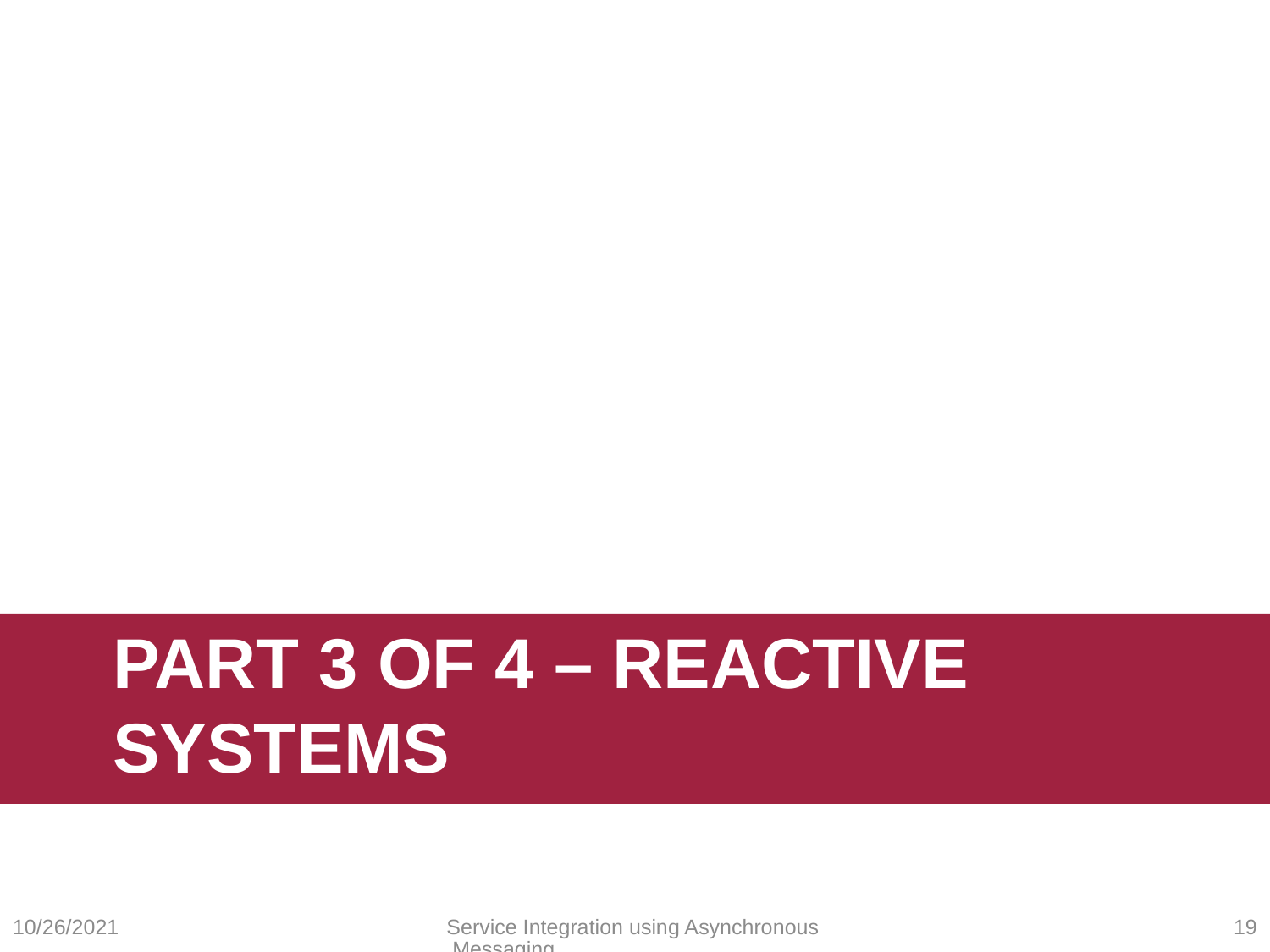

# Part 3 of 4 – Reactive Systems
10/26/2021
Service Integration using Asynchronous Messaging
19